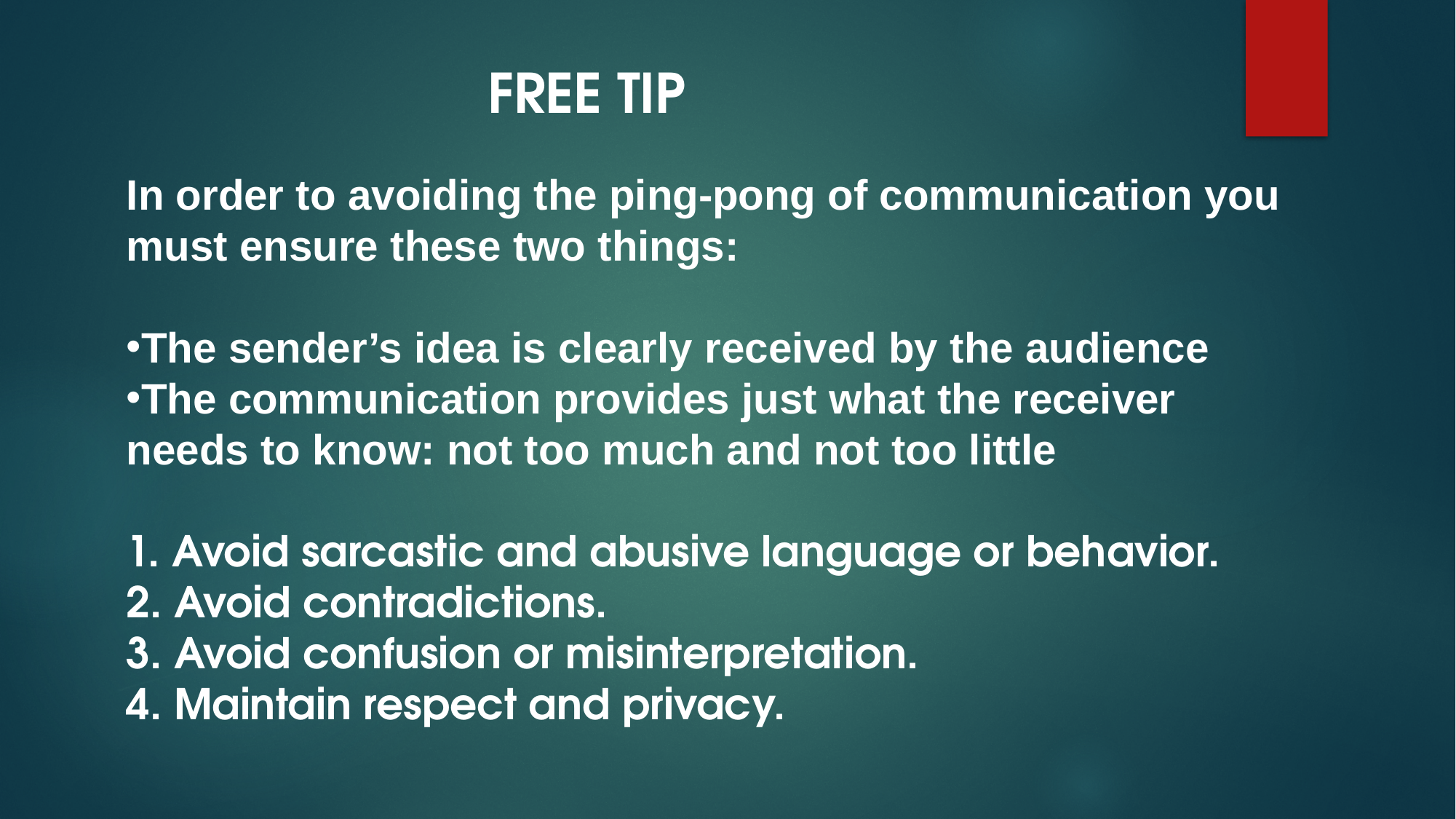

FREE TIP
In order to avoiding the ping-pong of communication you must ensure these two things:

The sender’s idea is clearly received by the audience
The communication provides just what the receiver needs to know: not too much and not too little

1. Avoid sarcastic and abusive language or behavior.
2. Avoid contradictions.
3. Avoid confusion or misinterpretation.
4. Maintain respect and privacy.